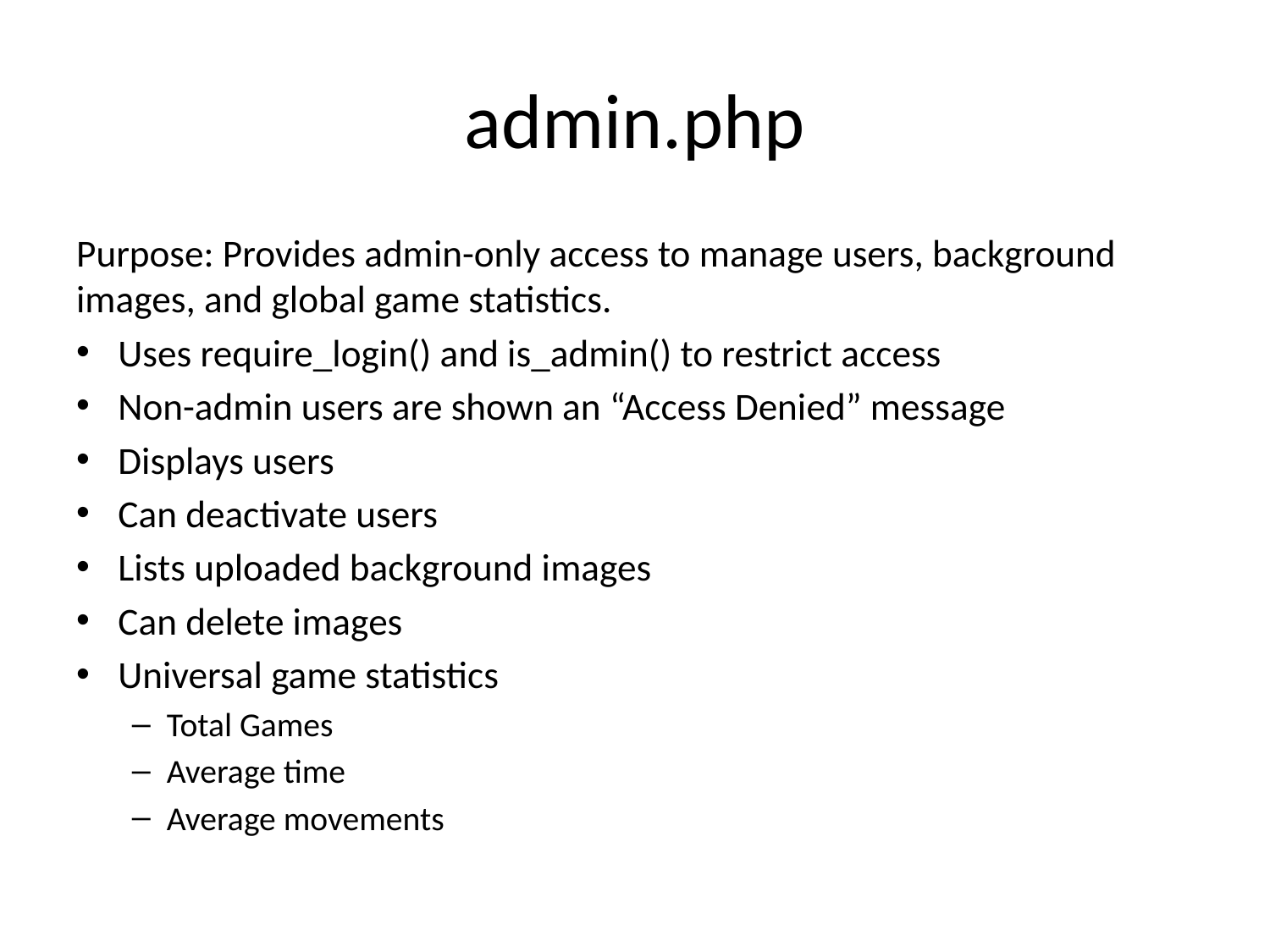

# admin.php
Purpose: Provides admin-only access to manage users, background images, and global game statistics.
Uses require_login() and is_admin() to restrict access
Non-admin users are shown an “Access Denied” message
Displays users
Can deactivate users
Lists uploaded background images
Can delete images
Universal game statistics
Total Games
Average time
Average movements